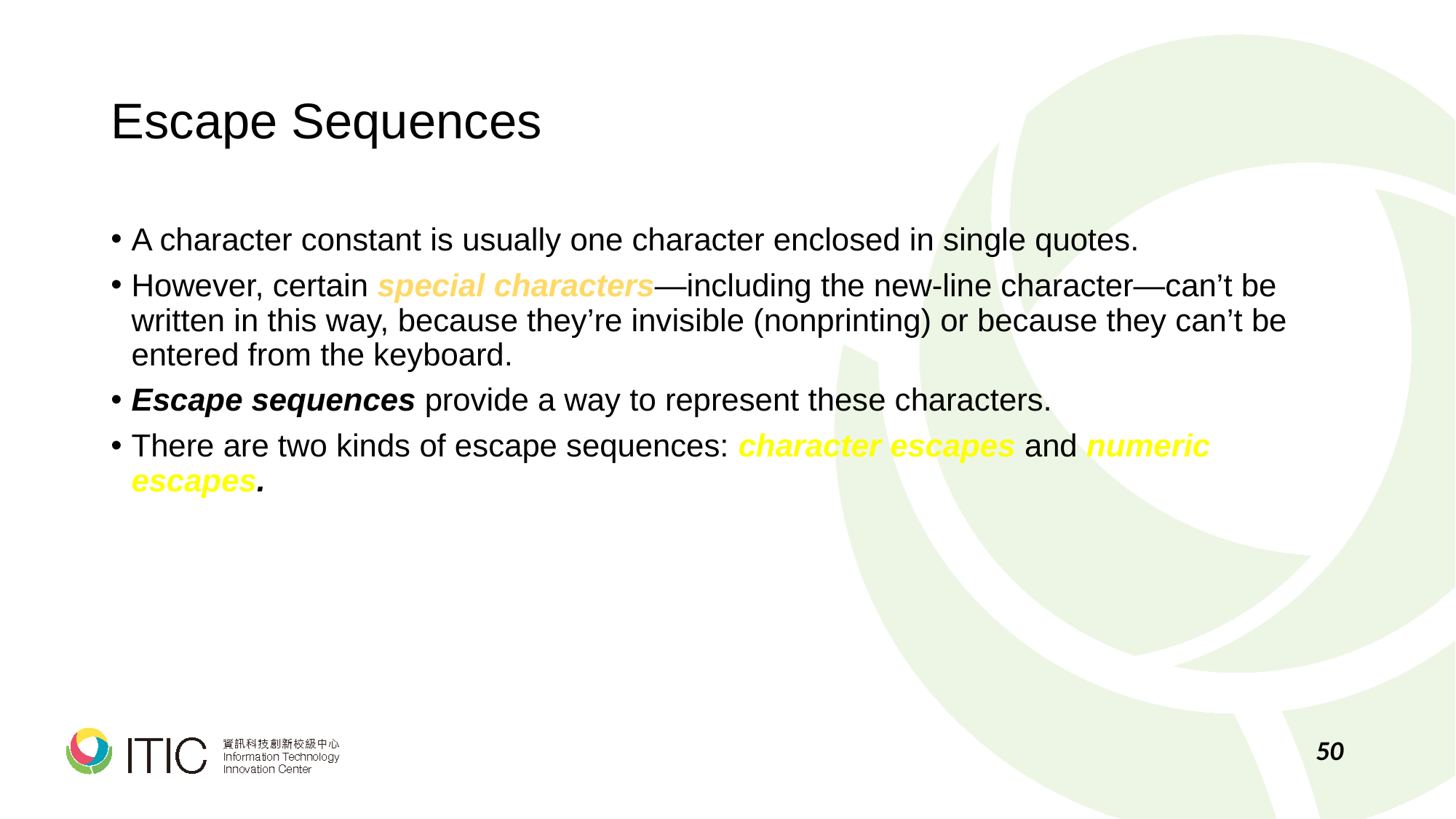

# Escape Sequences
A character constant is usually one character enclosed in single quotes.
However, certain special characters—including the new-line character—can’t be written in this way, because they’re invisible (nonprinting) or because they can’t be entered from the keyboard.
Escape sequences provide a way to represent these characters.
There are two kinds of escape sequences: character escapes and numeric escapes.